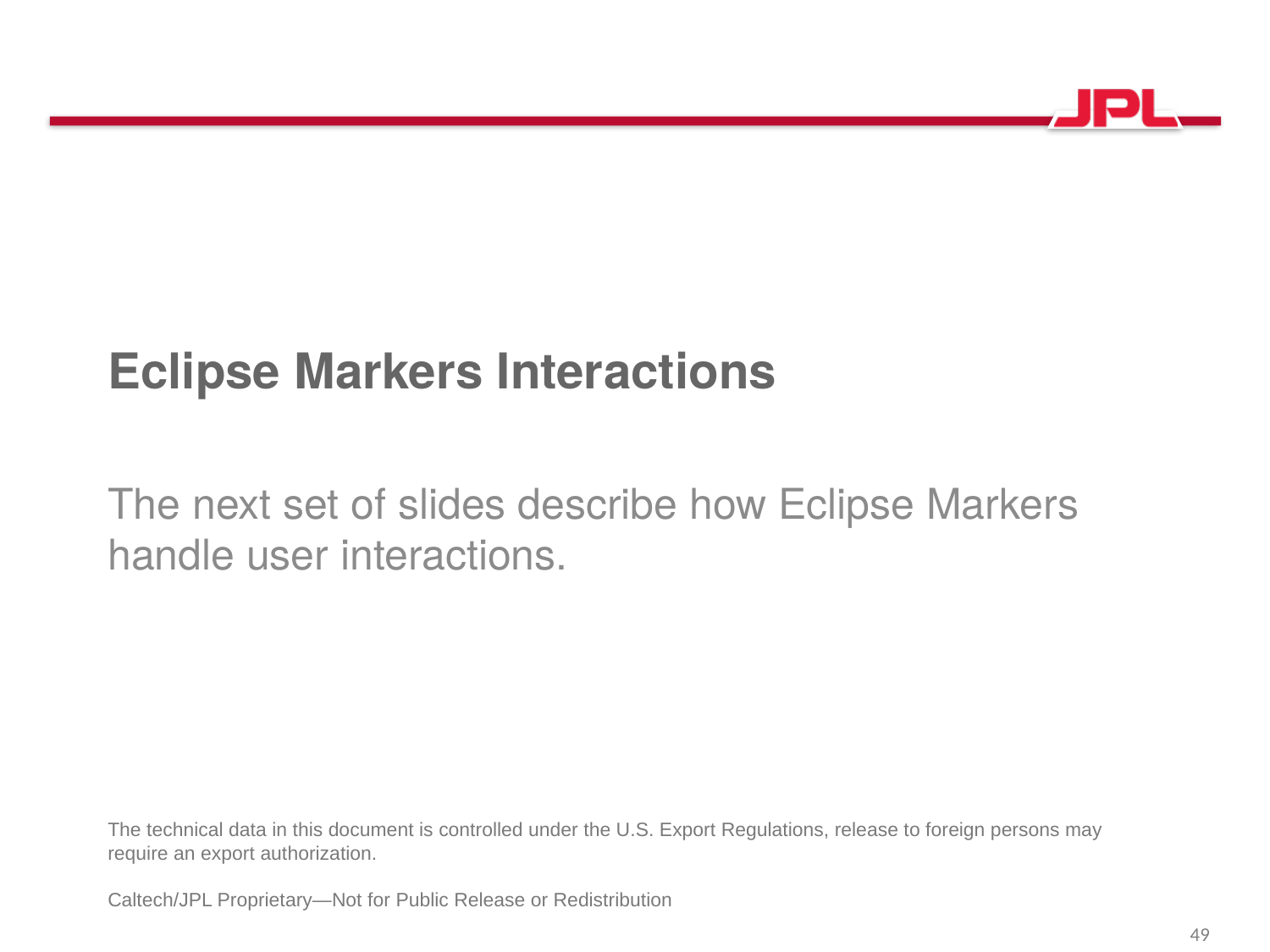

# Eclipse Markers Interactions
The next set of slides describe how Eclipse Markers handle user interactions.
The technical data in this document is controlled under the U.S. Export Regulations, release to foreign persons may require an export authorization.

Caltech/JPL Proprietary—Not for Public Release or Redistribution